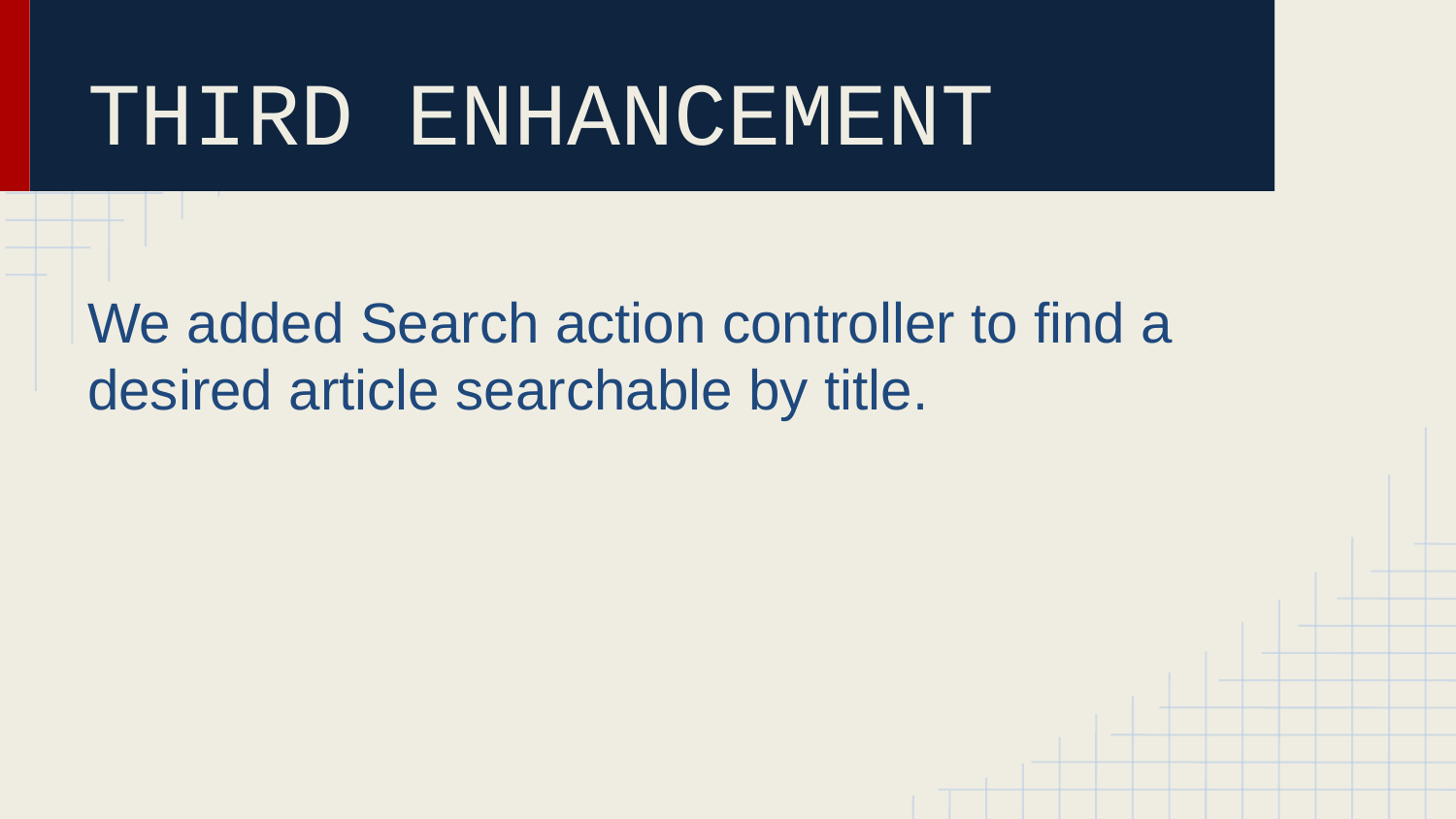

# THIRD ENHANCEMENT

We added Search action controller to find a desired article searchable by title.